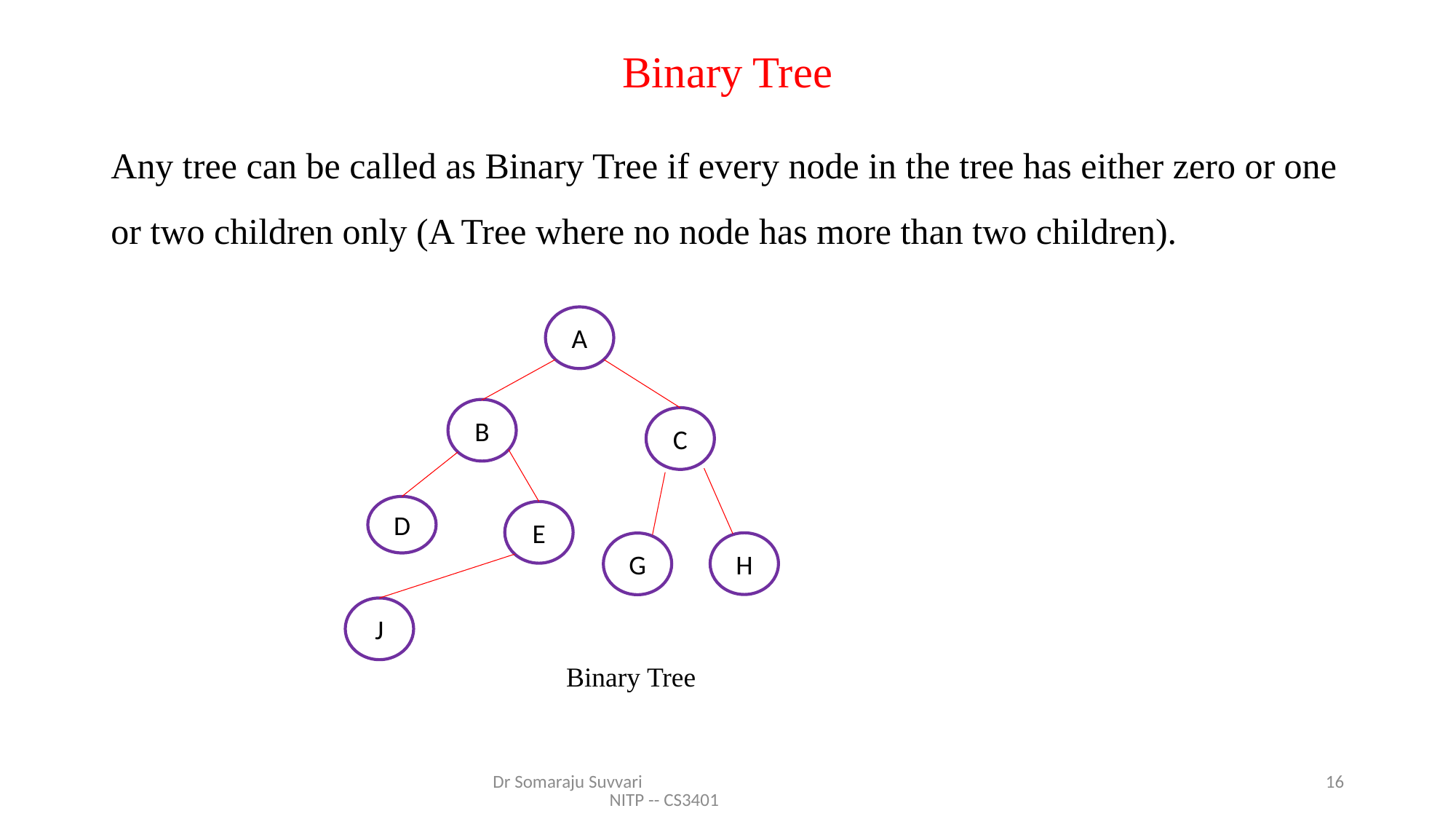

# Binary Tree
Any tree can be called as Binary Tree if every node in the tree has either zero or one or two children only (A Tree where no node has more than two children).

A
B
C
D
E
H
G
J
Binary Tree
Dr Somaraju Suvvari                                                                                                        NITP -- CS3401
16